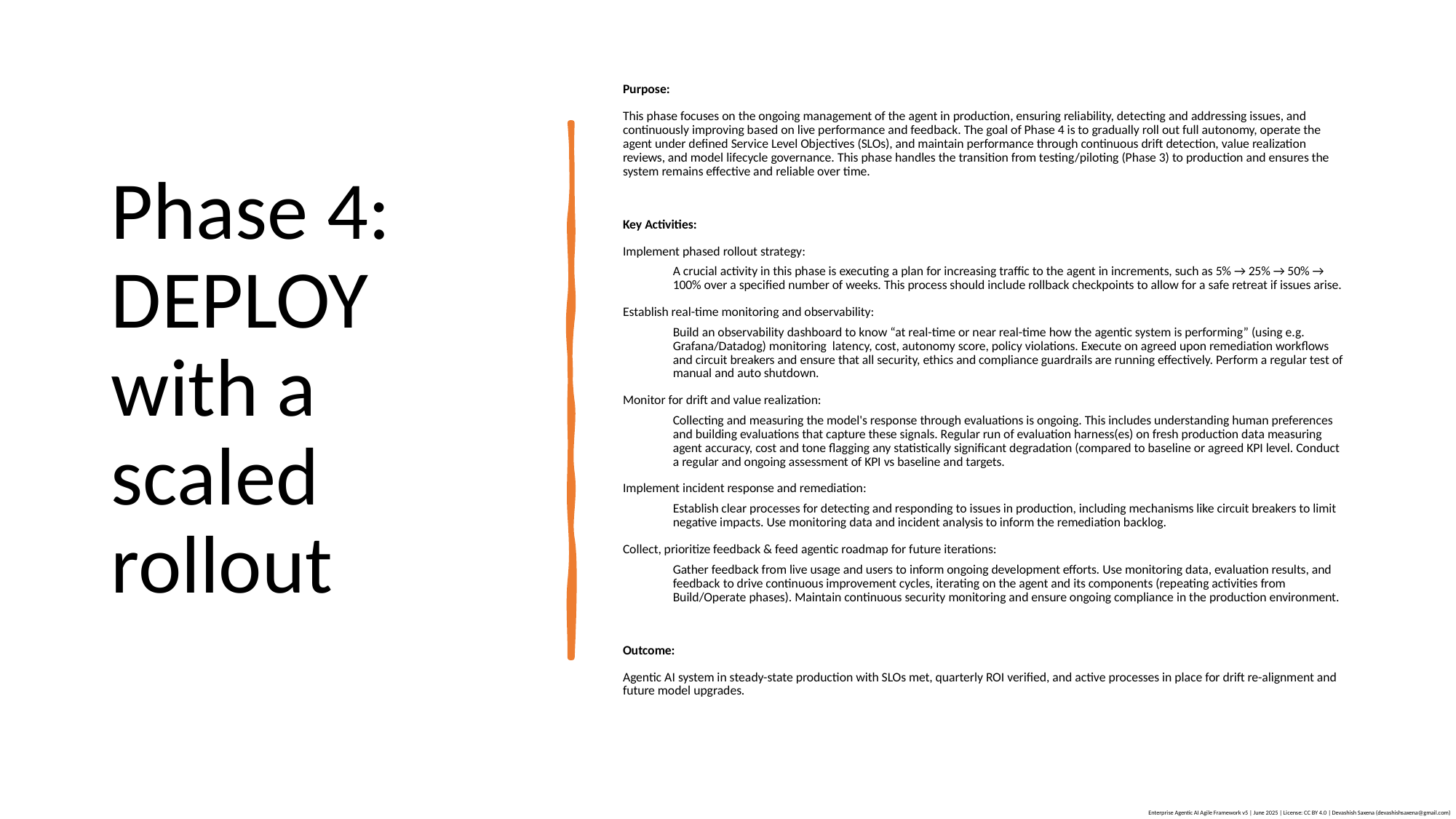

# Phase 4: DEPLOY with a scaled rollout
Purpose:
This phase focuses on the ongoing management of the agent in production, ensuring reliability, detecting and addressing issues, and continuously improving based on live performance and feedback. The goal of Phase 4 is to gradually roll out full autonomy, operate the agent under defined Service Level Objectives (SLOs), and maintain performance through continuous drift detection, value realization reviews, and model lifecycle governance. This phase handles the transition from testing/piloting (Phase 3) to production and ensures the system remains effective and reliable over time.

Key Activities:
Implement phased rollout strategy:
A crucial activity in this phase is executing a plan for increasing traffic to the agent in increments, such as 5% → 25% → 50% → 100% over a specified number of weeks. This process should include rollback checkpoints to allow for a safe retreat if issues arise.
Establish real-time monitoring and observability:
Build an observability dashboard to know “at real-time or near real-time how the agentic system is performing” (using e.g. Grafana/Datadog) monitoring  latency, cost, autonomy score, policy violations. Execute on agreed upon remediation workflows and circuit breakers and ensure that all security, ethics and compliance guardrails are running effectively. Perform a regular test of manual and auto shutdown.
Monitor for drift and value realization:
Collecting and measuring the model's response through evaluations is ongoing. This includes understanding human preferences and building evaluations that capture these signals. Regular run of evaluation harness(es) on fresh production data measuring agent accuracy, cost and tone flagging any statistically significant degradation (compared to baseline or agreed KPI level. Conduct a regular and ongoing assessment of KPI vs baseline and targets.
Implement incident response and remediation:
Establish clear processes for detecting and responding to issues in production, including mechanisms like circuit breakers to limit negative impacts. Use monitoring data and incident analysis to inform the remediation backlog.
Collect, prioritize feedback & feed agentic roadmap for future iterations:
Gather feedback from live usage and users to inform ongoing development efforts. Use monitoring data, evaluation results, and feedback to drive continuous improvement cycles, iterating on the agent and its components (repeating activities from Build/Operate phases). Maintain continuous security monitoring and ensure ongoing compliance in the production environment.

Outcome:
Agentic AI system in steady-state production with SLOs met, quarterly ROI verified, and active processes in place for drift re-alignment and future model upgrades.

Enterprise Agentic AI Agile Framework v5 | June 2025 | License: CC BY 4.0 | Devashish Saxena (devashishsaxena@gmail.com)